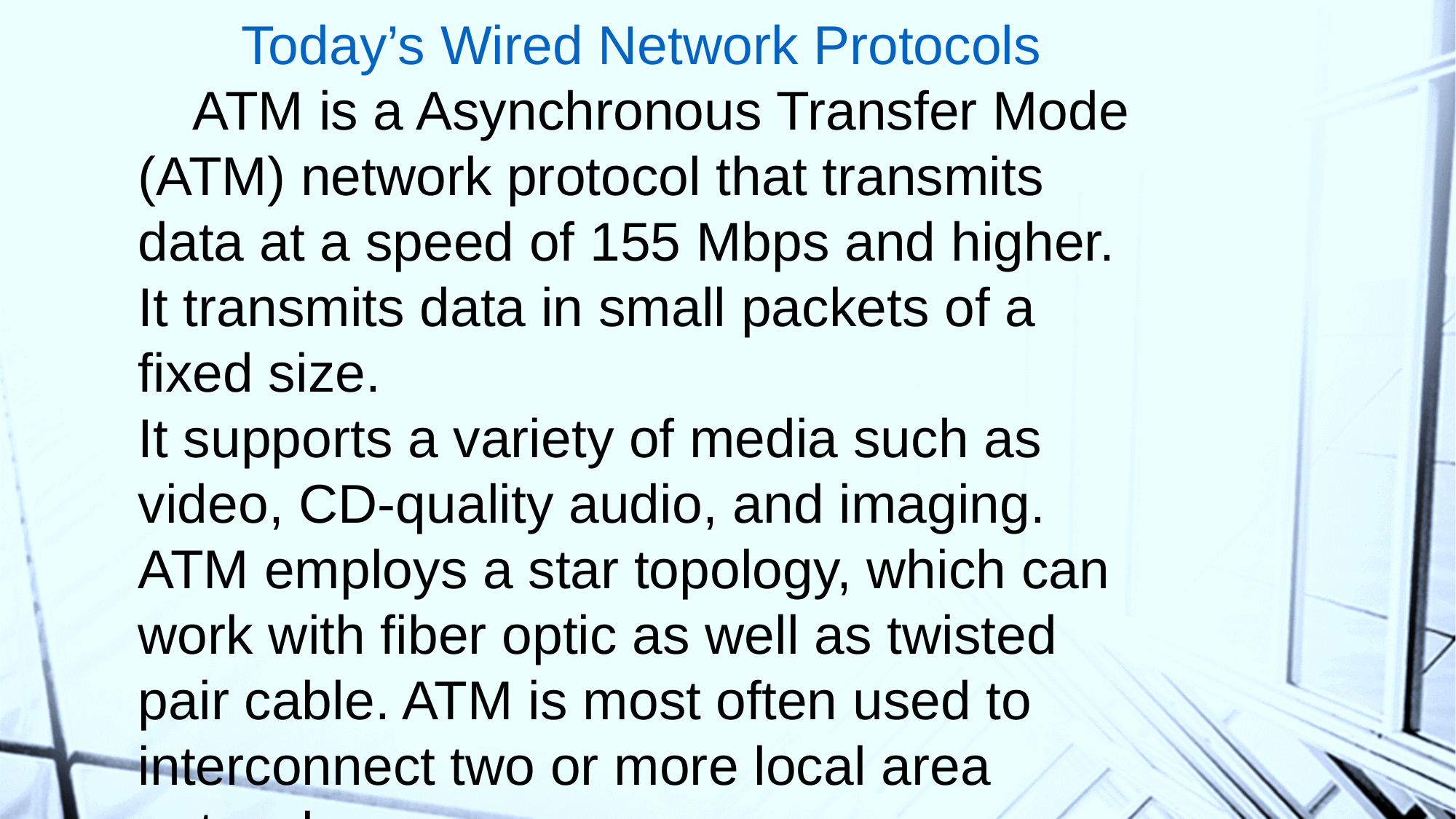

# EVOLUTION AND COMPARISON OF NETWORK PROTOCOLS Today’s Wired Network Protocols
ATM is a Asynchronous Transfer Mode (ATM) network protocol that transmits data at a speed of 155 Mbps and higher. It transmits data in small packets of a fixed size.
It supports a variety of media such as video, CD-quality audio, and imaging. ATM employs a star topology, which can work with fiber optic as well as twisted pair cable. ATM is most often used to interconnect two or more local area networks.